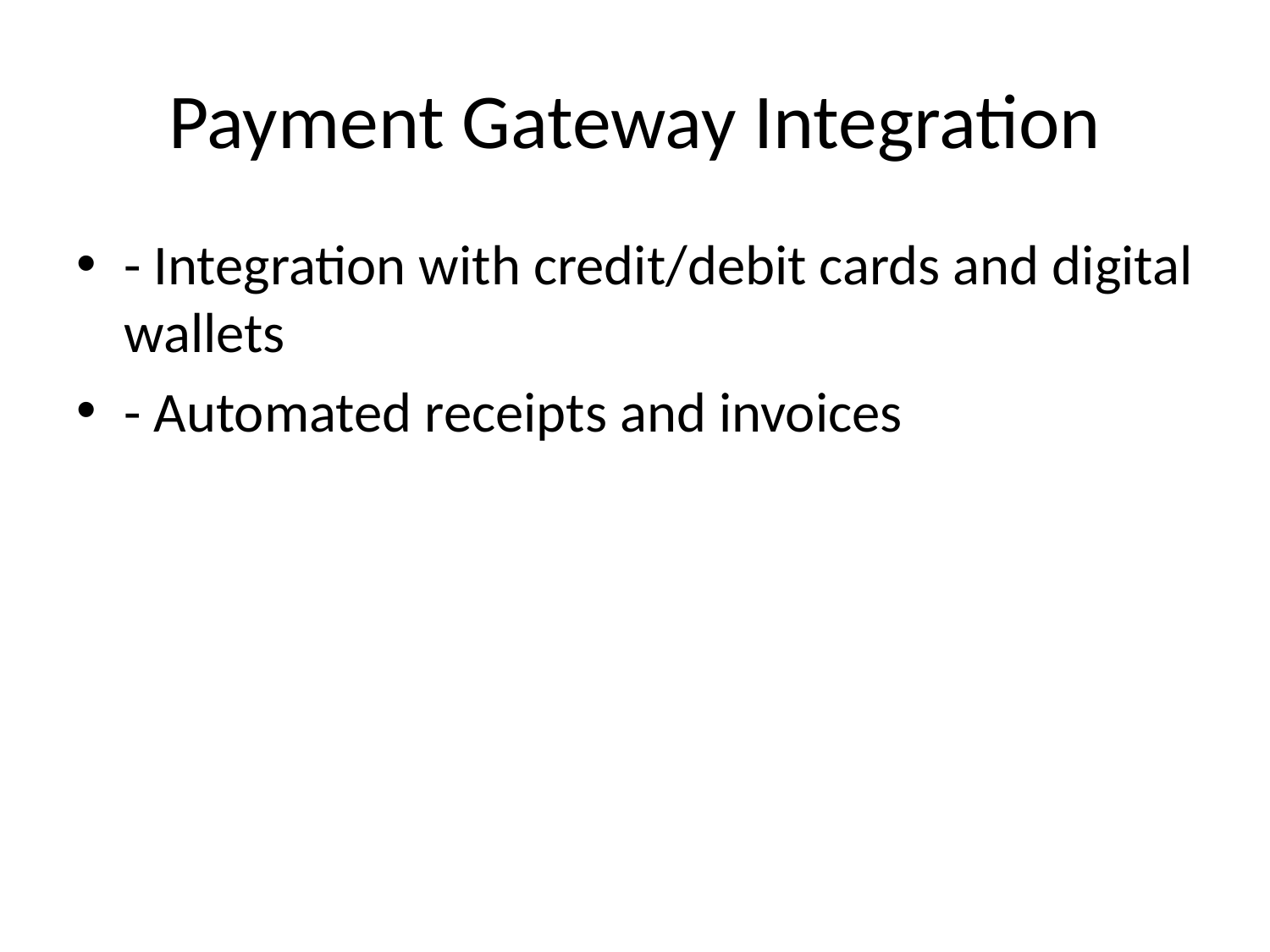

# Payment Gateway Integration
- Integration with credit/debit cards and digital wallets
- Automated receipts and invoices